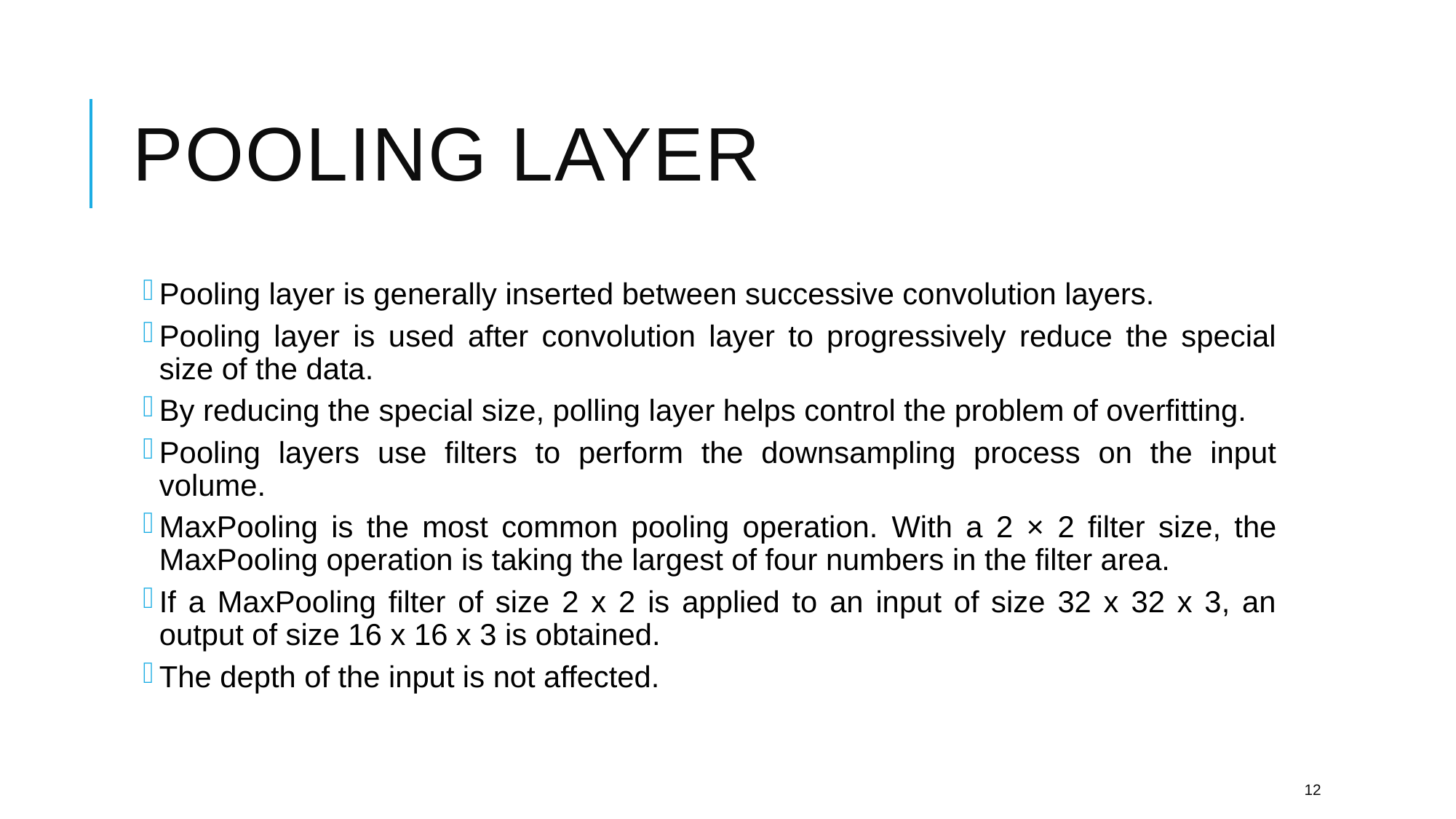

# Pooling layer
Pooling layer is generally inserted between successive convolution layers.
Pooling layer is used after convolution layer to progressively reduce the special size of the data.
By reducing the special size, polling layer helps control the problem of overfitting.
Pooling layers use filters to perform the downsampling process on the input volume.
MaxPooling is the most common pooling operation. With a 2 × 2 filter size, the MaxPooling operation is taking the largest of four numbers in the filter area.
If a MaxPooling filter of size 2 x 2 is applied to an input of size 32 x 32 x 3, an output of size 16 x 16 x 3 is obtained.
The depth of the input is not affected.

12